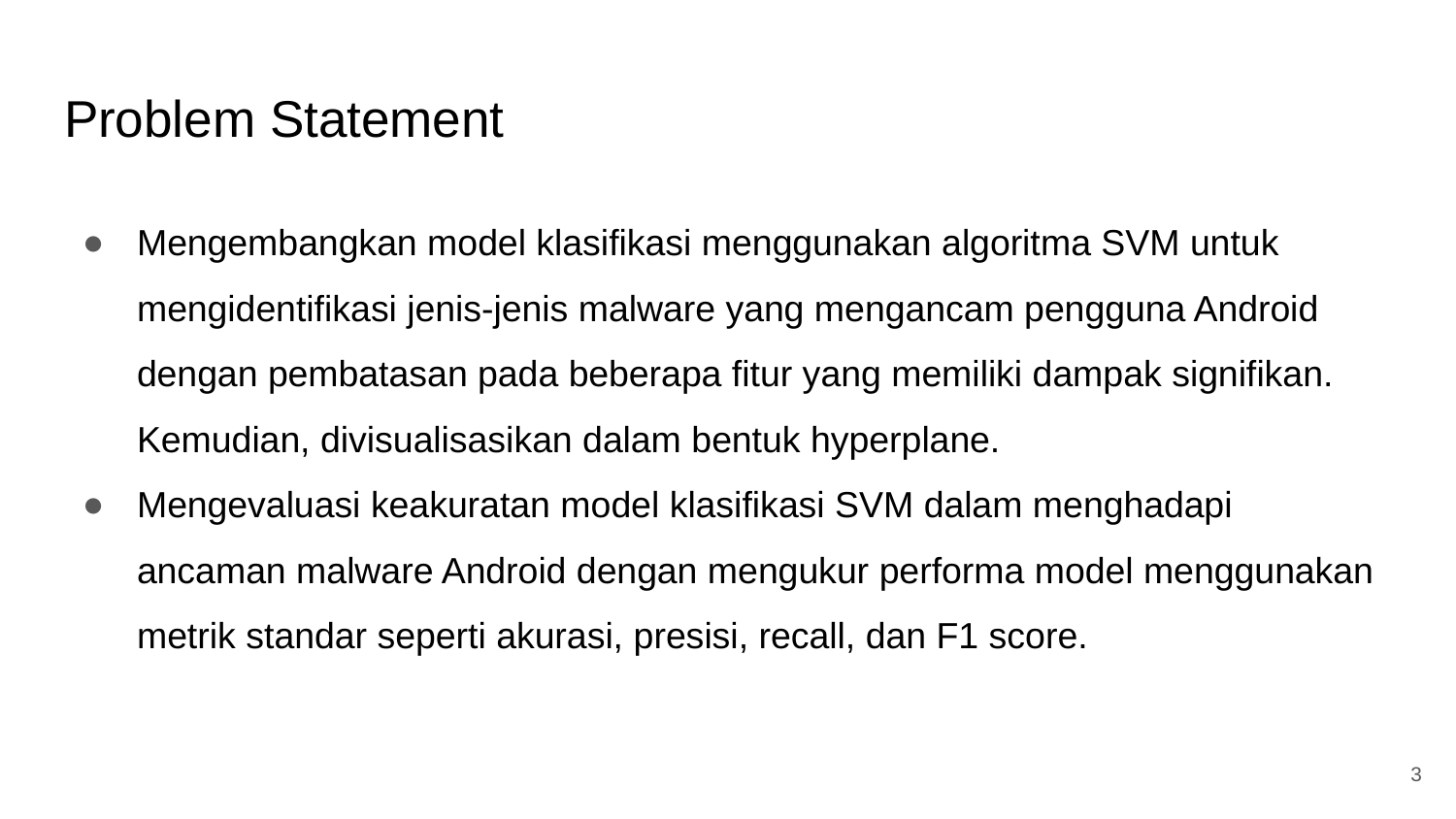

# Problem Statement
Mengembangkan model klasifikasi menggunakan algoritma SVM untuk mengidentifikasi jenis-jenis malware yang mengancam pengguna Android dengan pembatasan pada beberapa fitur yang memiliki dampak signifikan.  Kemudian, divisualisasikan dalam bentuk hyperplane.
Mengevaluasi keakuratan model klasifikasi SVM dalam menghadapi ancaman malware Android dengan mengukur performa model menggunakan metrik standar seperti akurasi, presisi, recall, dan F1 score.
3